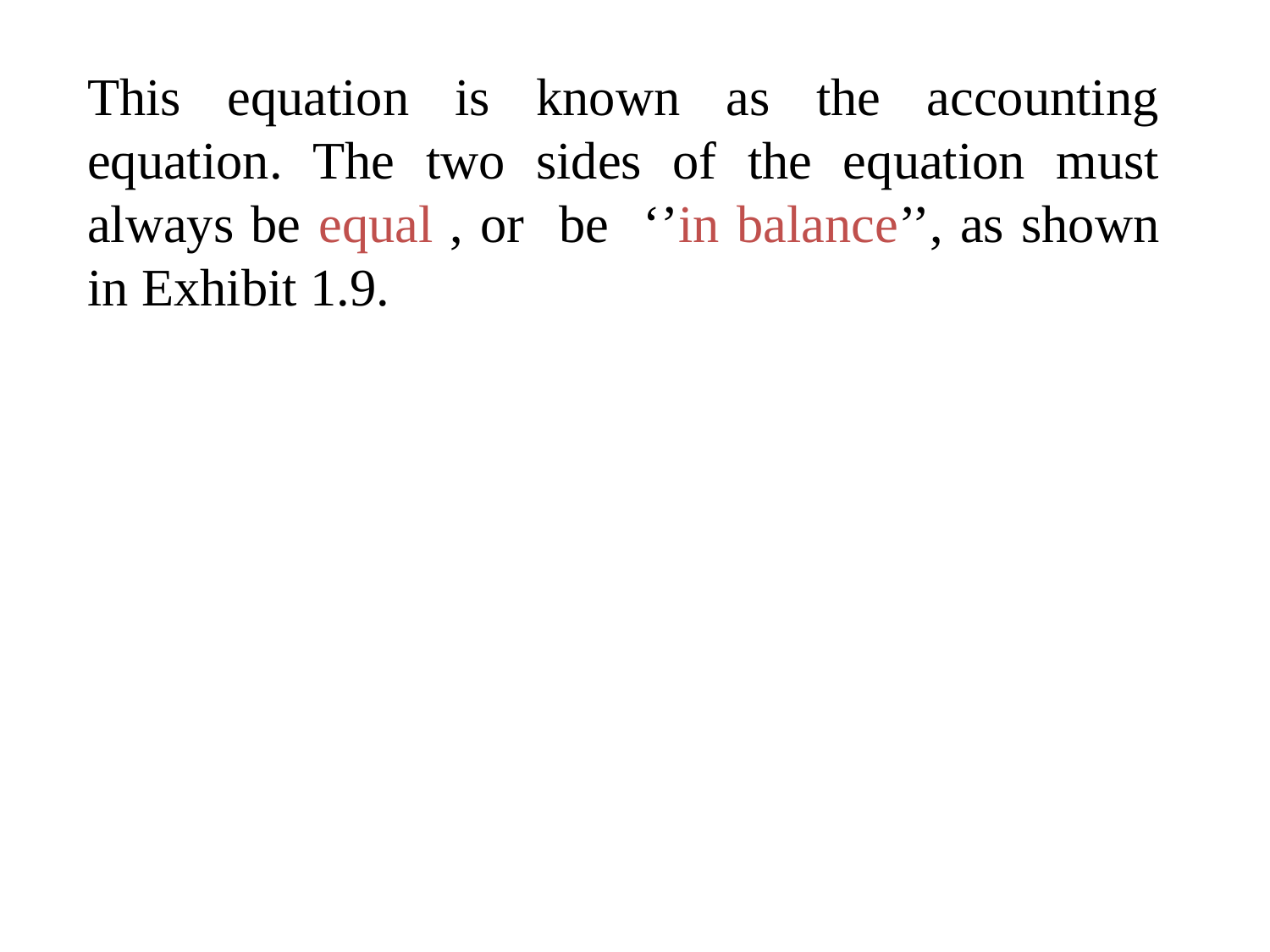

This equation is known as the accounting equation. The two sides of the equation must always be equal , or  be  ‘’in balance’’, as shown in Exhibit 1.9.